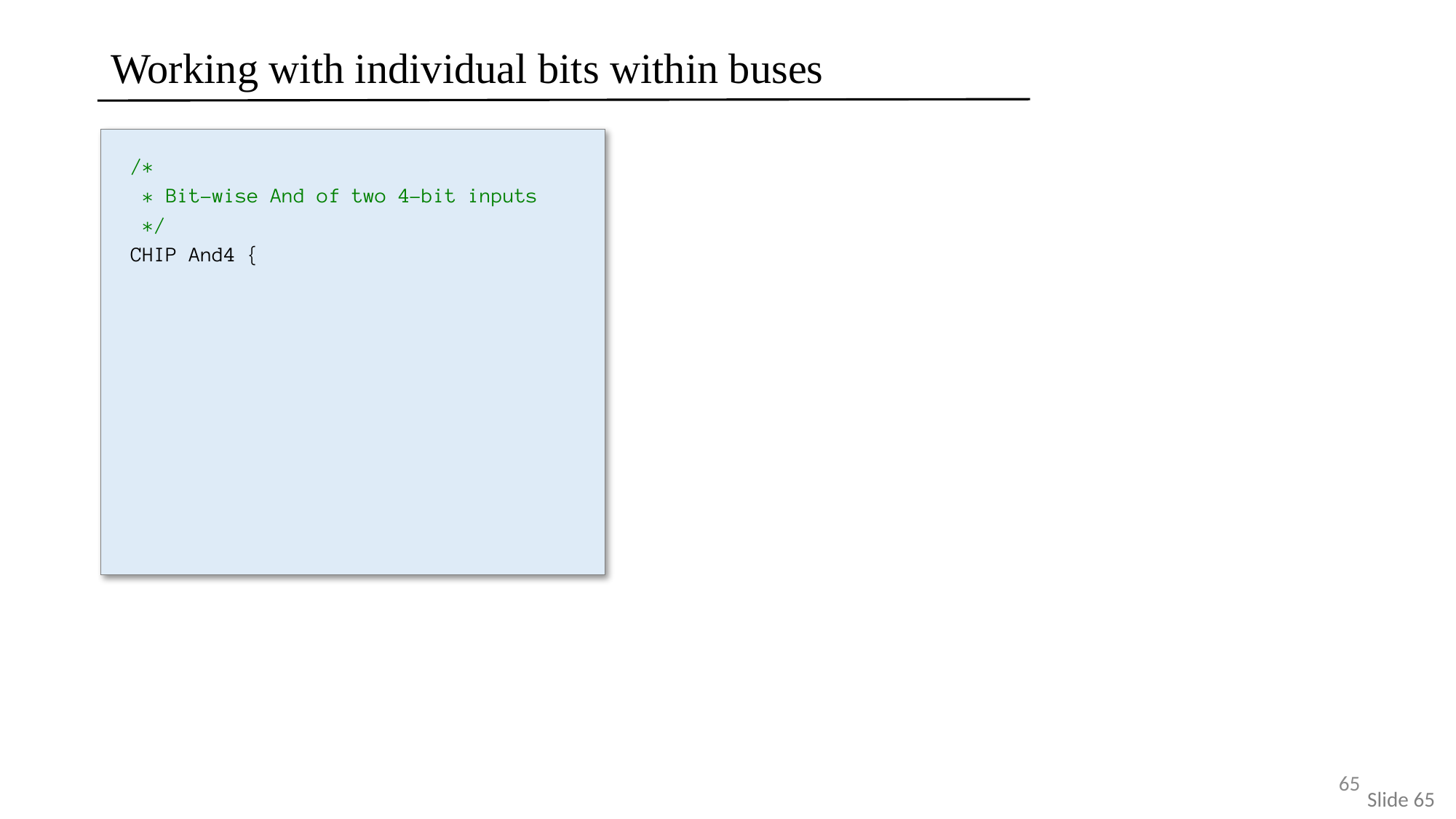

# Working with individual bits within buses
/*
 * Bit-wise And of two 4-bit inputs
 */
CHIP And4 {

65